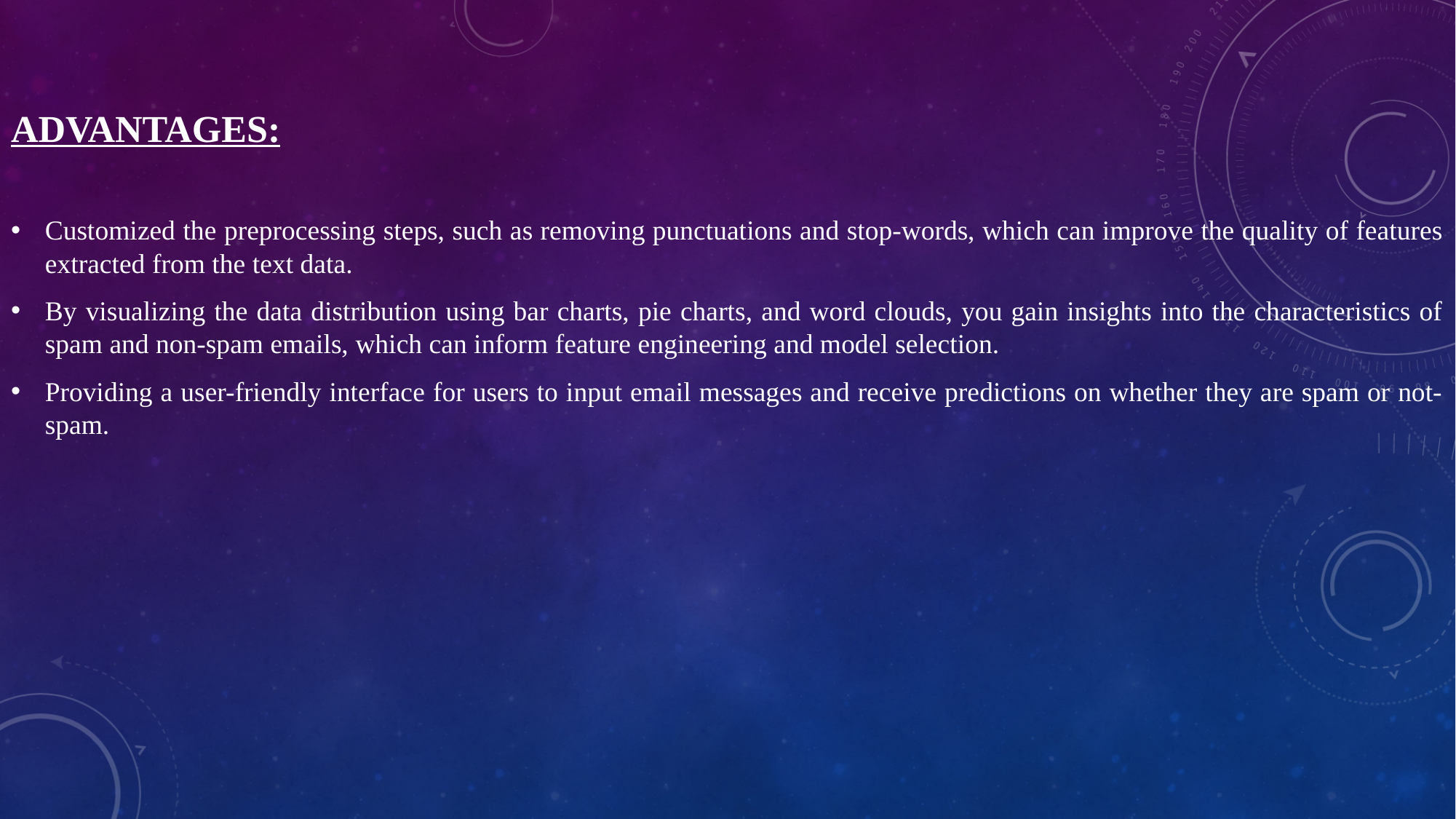

# ADVANTAGES:
Customized the preprocessing steps, such as removing punctuations and stop-words, which can improve the quality of features extracted from the text data.
By visualizing the data distribution using bar charts, pie charts, and word clouds, you gain insights into the characteristics of spam and non-spam emails, which can inform feature engineering and model selection.
Providing a user-friendly interface for users to input email messages and receive predictions on whether they are spam or not-spam.